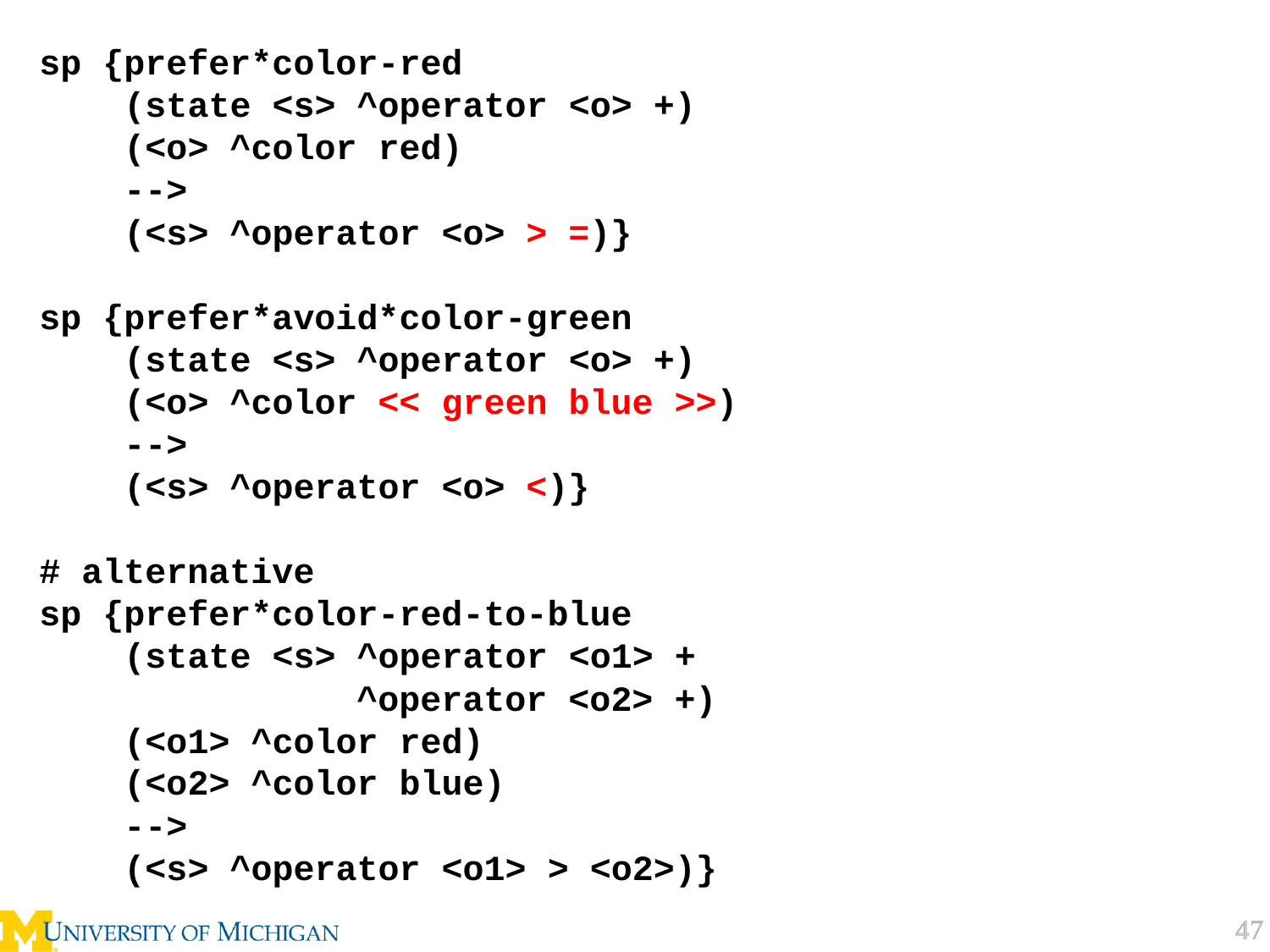

sp {prefer*color-red
    (state <s> ^operator <o> +)
    (<o> ^color red)
    -->
    (<s> ^operator <o> > =)}

sp {prefer*avoid*color-green
    (state <s> ^operator <o> +)
    (<o> ^color << green blue >>)
    -->
    (<s> ^operator <o> <)}

# alternative
sp {prefer*color-red-to-blue
    (state <s> ^operator <o1> +
               ^operator <o2> +)
    (<o1> ^color red)
    (<o2> ^color blue)
    -->
    (<s> ^operator <o1> > <o2>)}